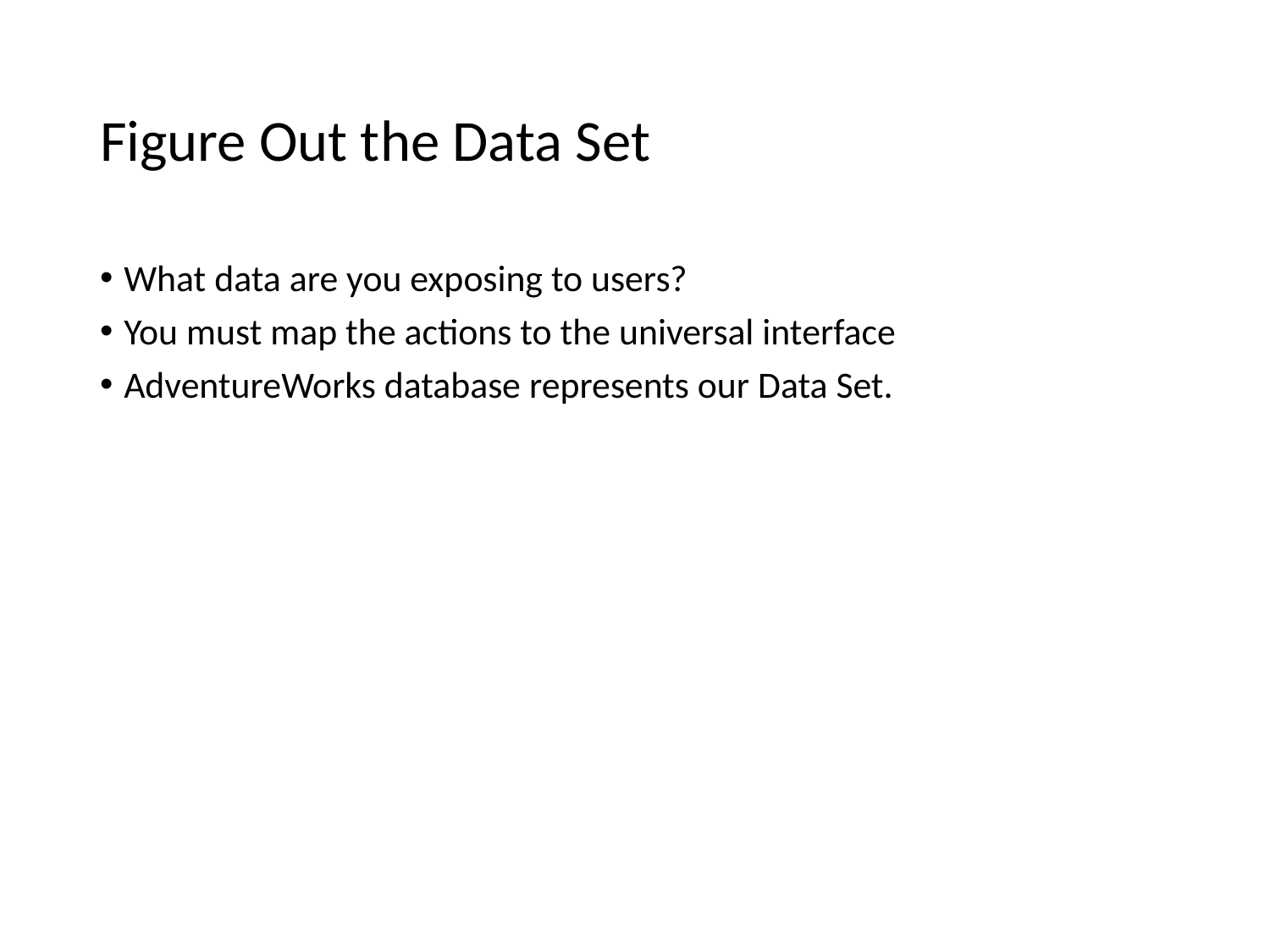

# Figure Out the Data Set
What data are you exposing to users?
You must map the actions to the universal interface
AdventureWorks database represents our Data Set.